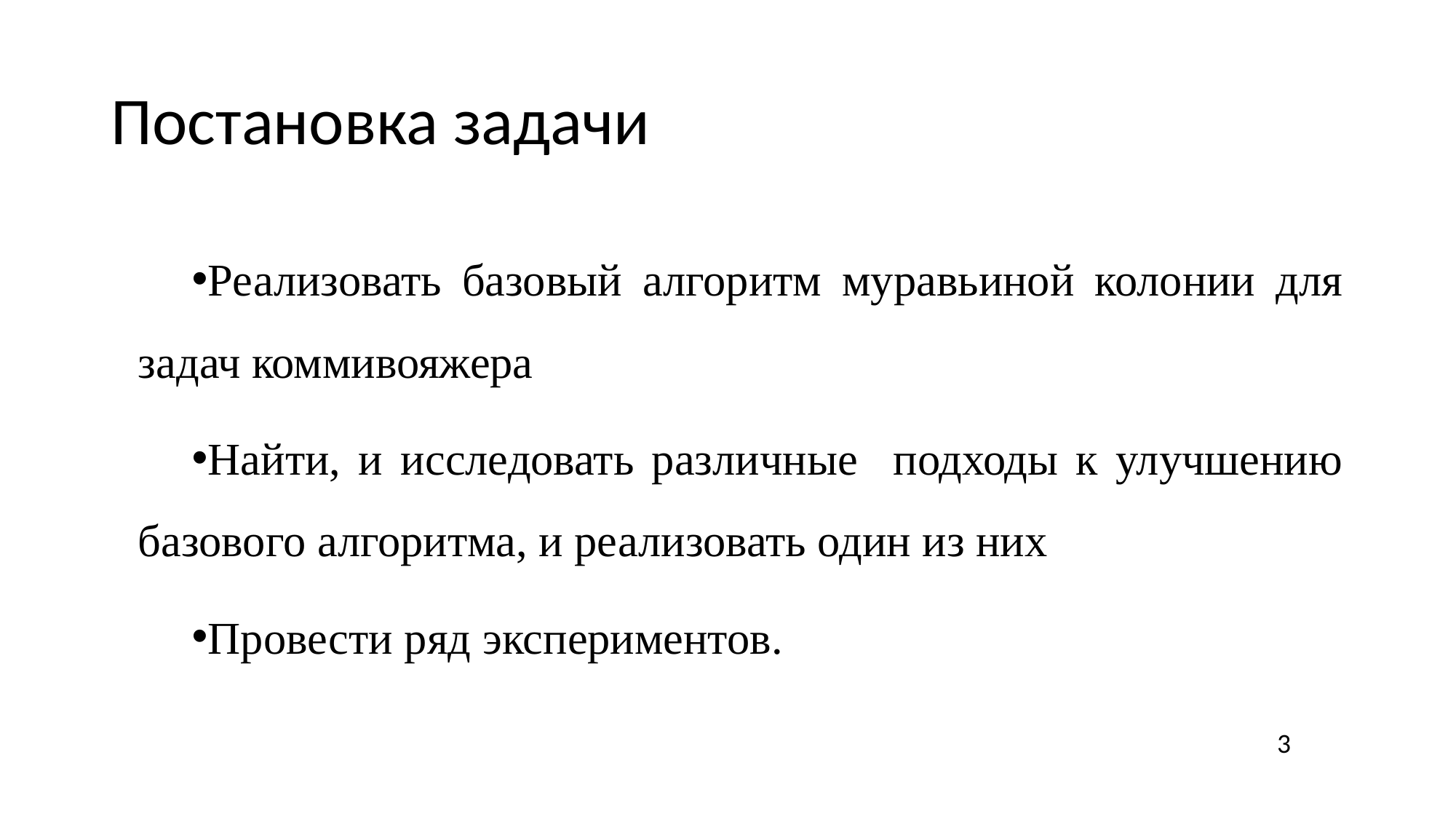

# Постановка задачи
Реализовать базовый алгоритм муравьиной колонии для задач коммивояжера
Найти, и исследовать различные  подходы к улучшению базового алгоритма, и реализовать один из них
Провести ряд экспериментов.
3